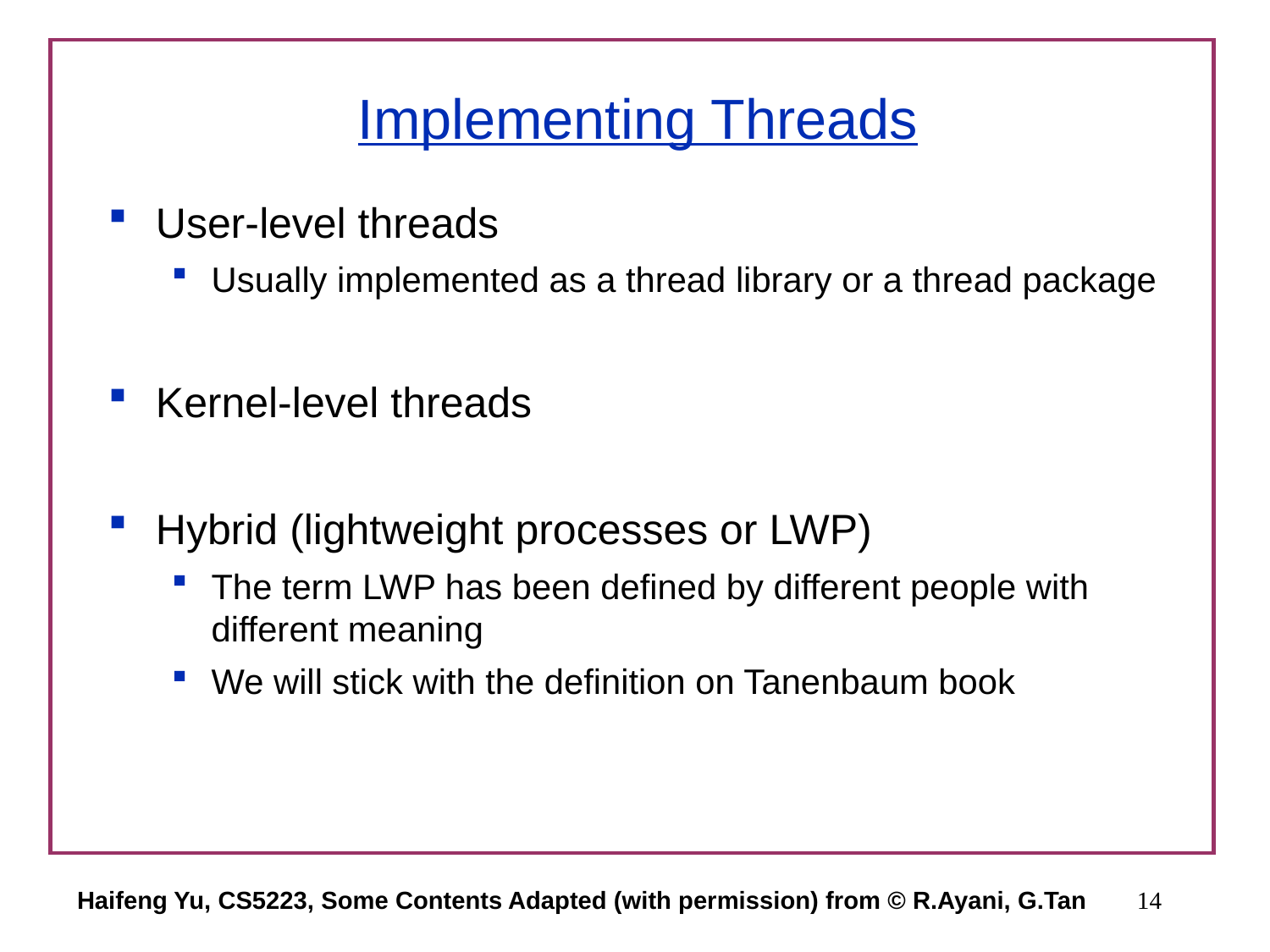

# Implementing Threads
User-level threads
Usually implemented as a thread library or a thread package

Kernel-level threads

Hybrid (lightweight processes or LWP)
The term LWP has been defined by different people with different meaning
We will stick with the definition on Tanenbaum book
Haifeng Yu, CS5223, Some Contents Adapted (with permission) from © R.Ayani, G.Tan
14